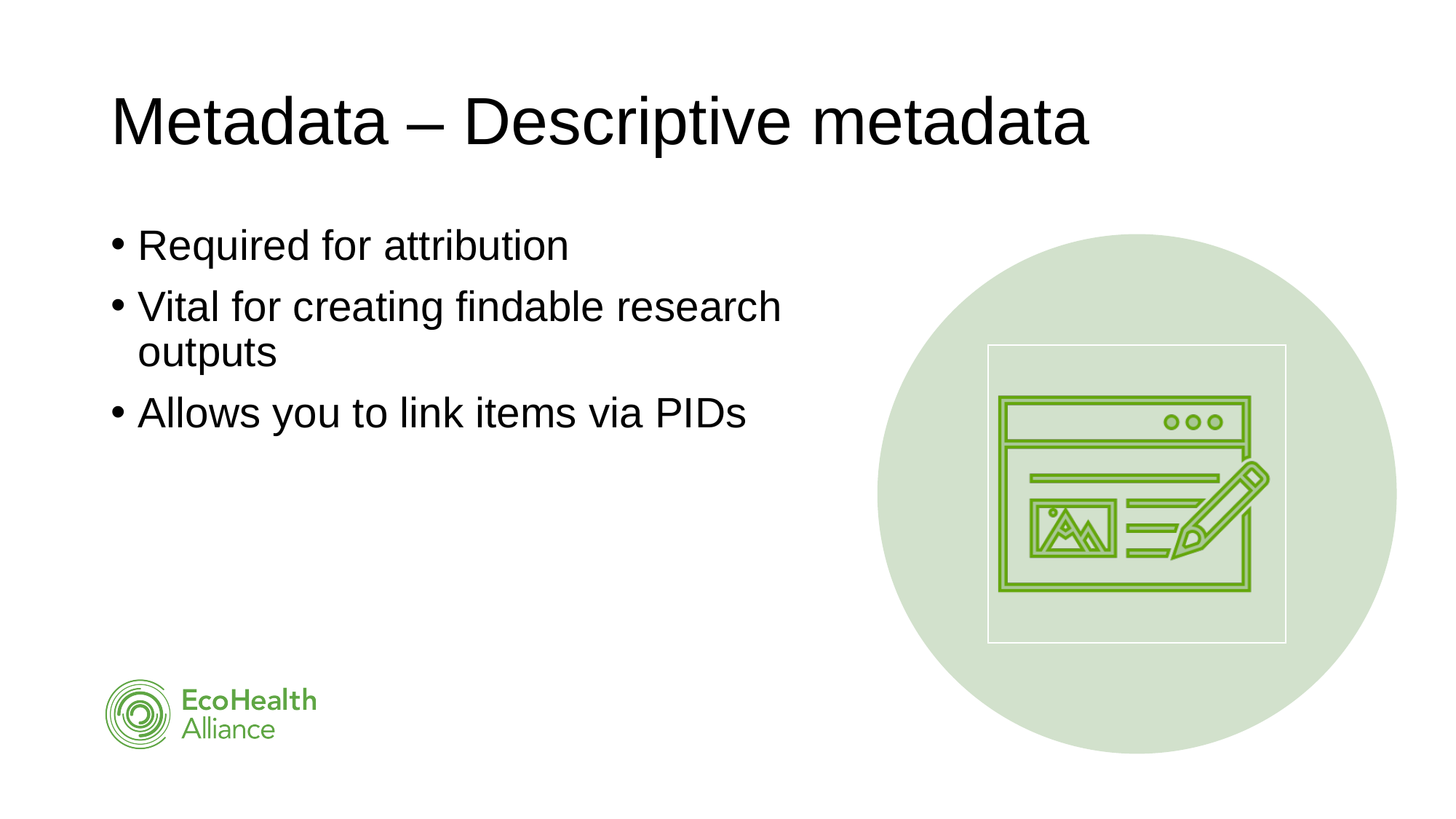

# Metadata – Descriptive metadata
Required for attribution
Vital for creating findable research outputs
Allows you to link items via PIDs